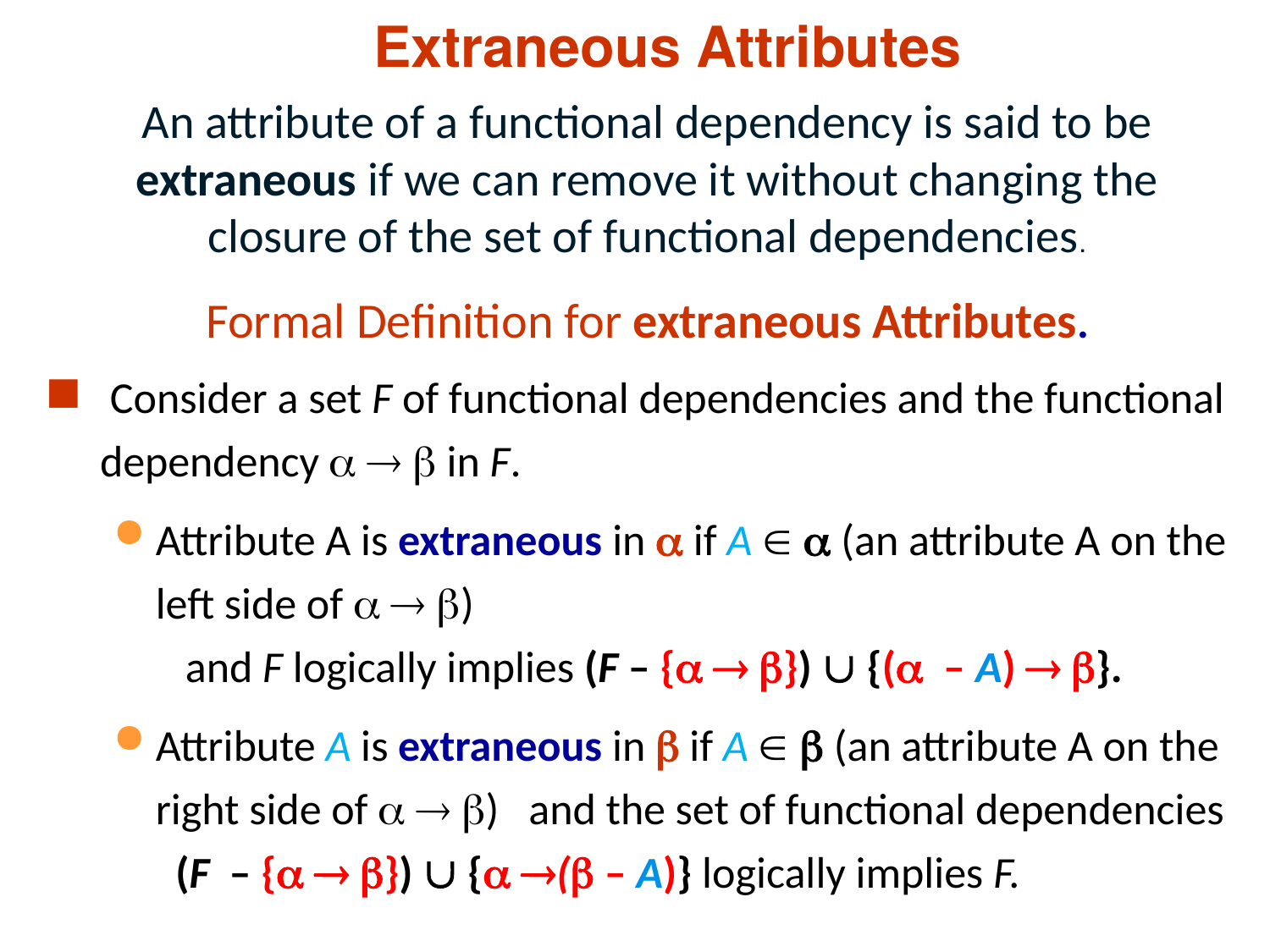

# Extraneous Attributes
An attribute of a functional dependency is said to be extraneous if we can remove it without changing the closure of the set of functional dependencies.
Formal Definition for extraneous Attributes.
 Consider a set F of functional dependencies and the functional dependency α → β in F.
Attribute A is extraneous in α if A ∈ α (an attribute A on the left side of α → β)
   and F logically implies (F – {α → β}) ∪ {(α  – A) → β}.
Attribute A is extraneous in β if A ∈ β (an attribute A on the right side of α → β)   and the set of functional dependencies
  (F  – {α → β}) ∪ {α →(β – A)} logically implies F.